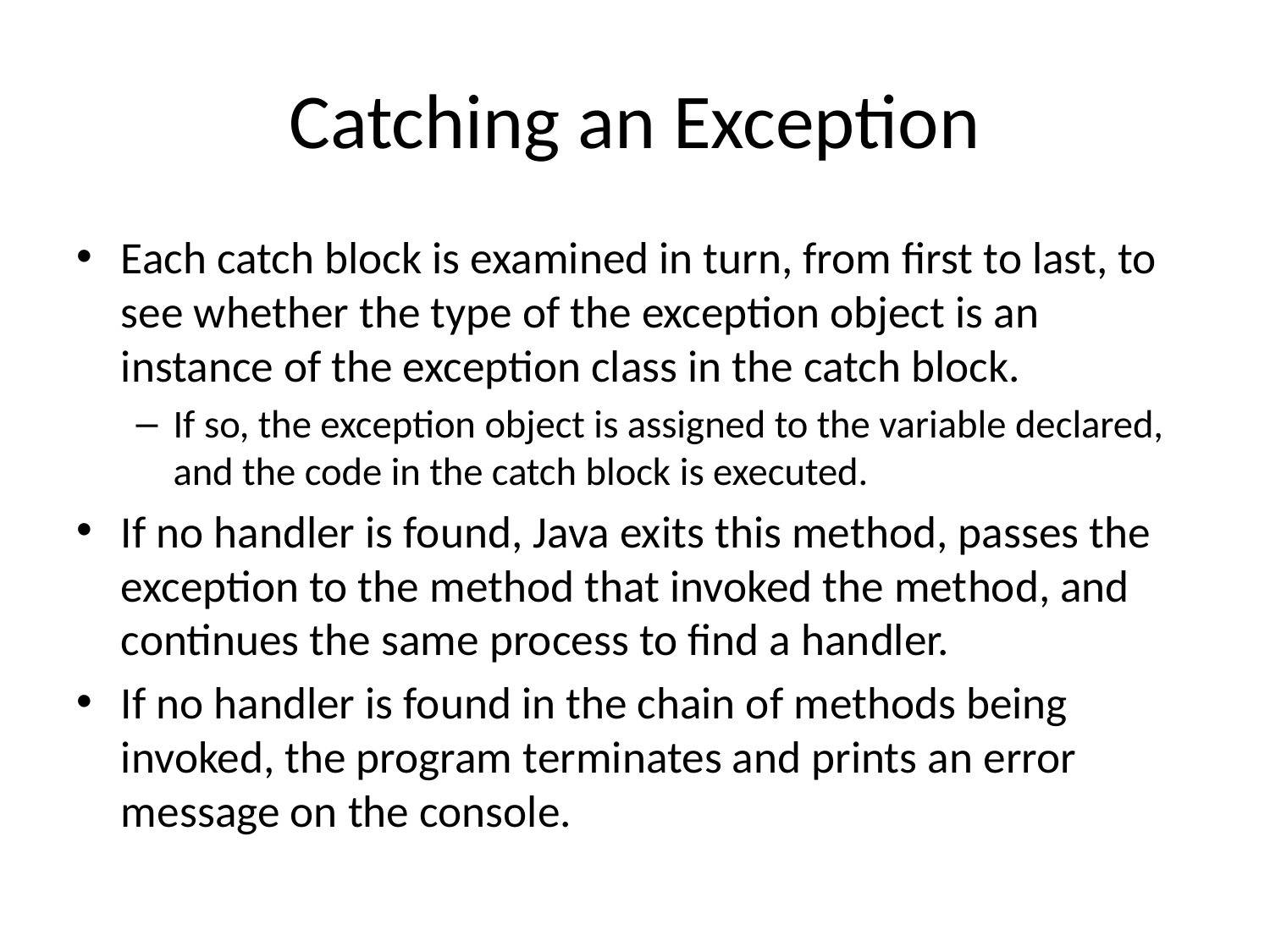

# Catching an Exception
Each catch block is examined in turn, from first to last, to see whether the type of the exception object is an instance of the exception class in the catch block.
If so, the exception object is assigned to the variable declared, and the code in the catch block is executed.
If no handler is found, Java exits this method, passes the exception to the method that invoked the method, and continues the same process to find a handler.
If no handler is found in the chain of methods being invoked, the program terminates and prints an error message on the console.